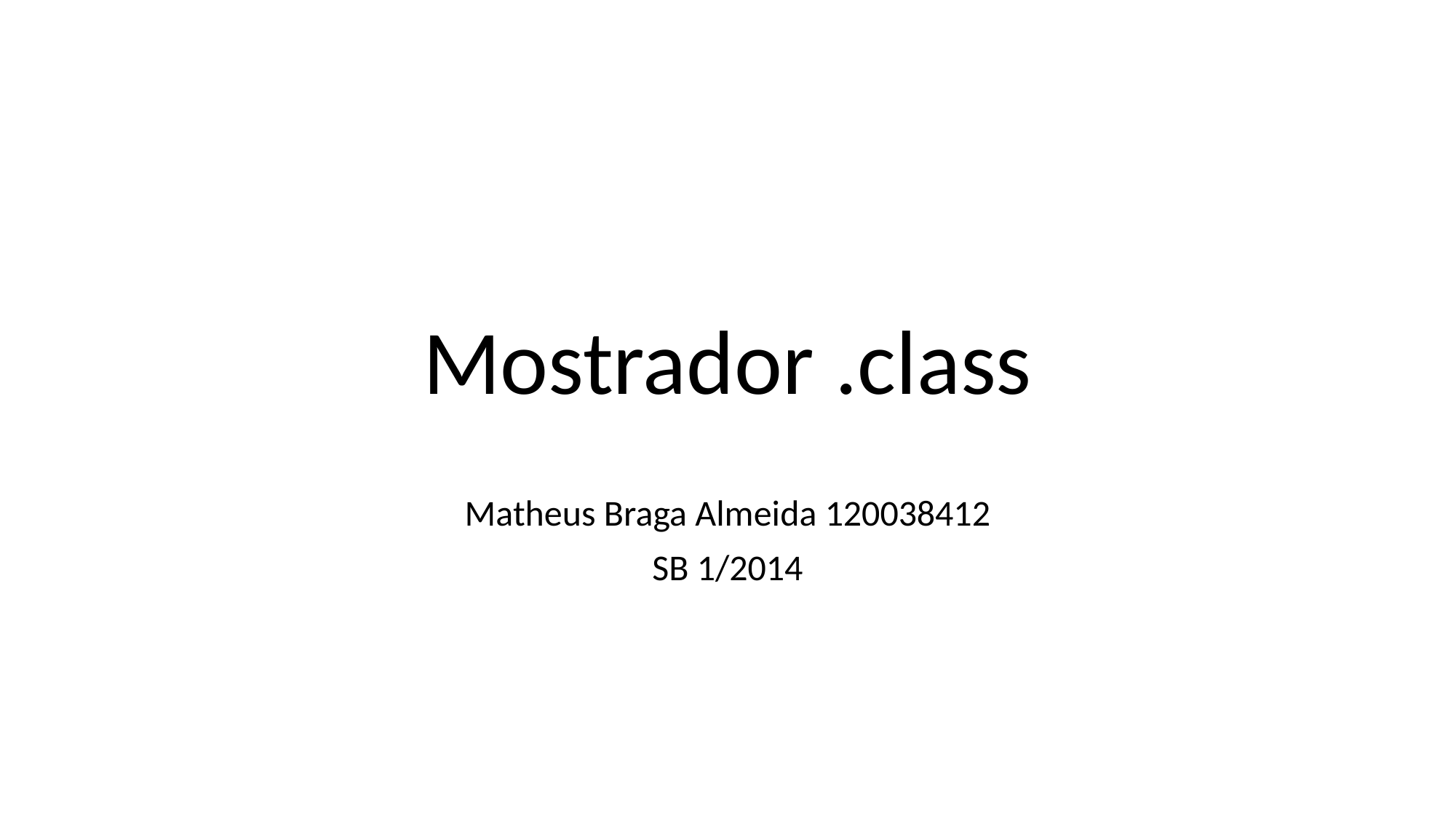

# Mostrador .class

Matheus Braga Almeida 120038412
SB 1/2014